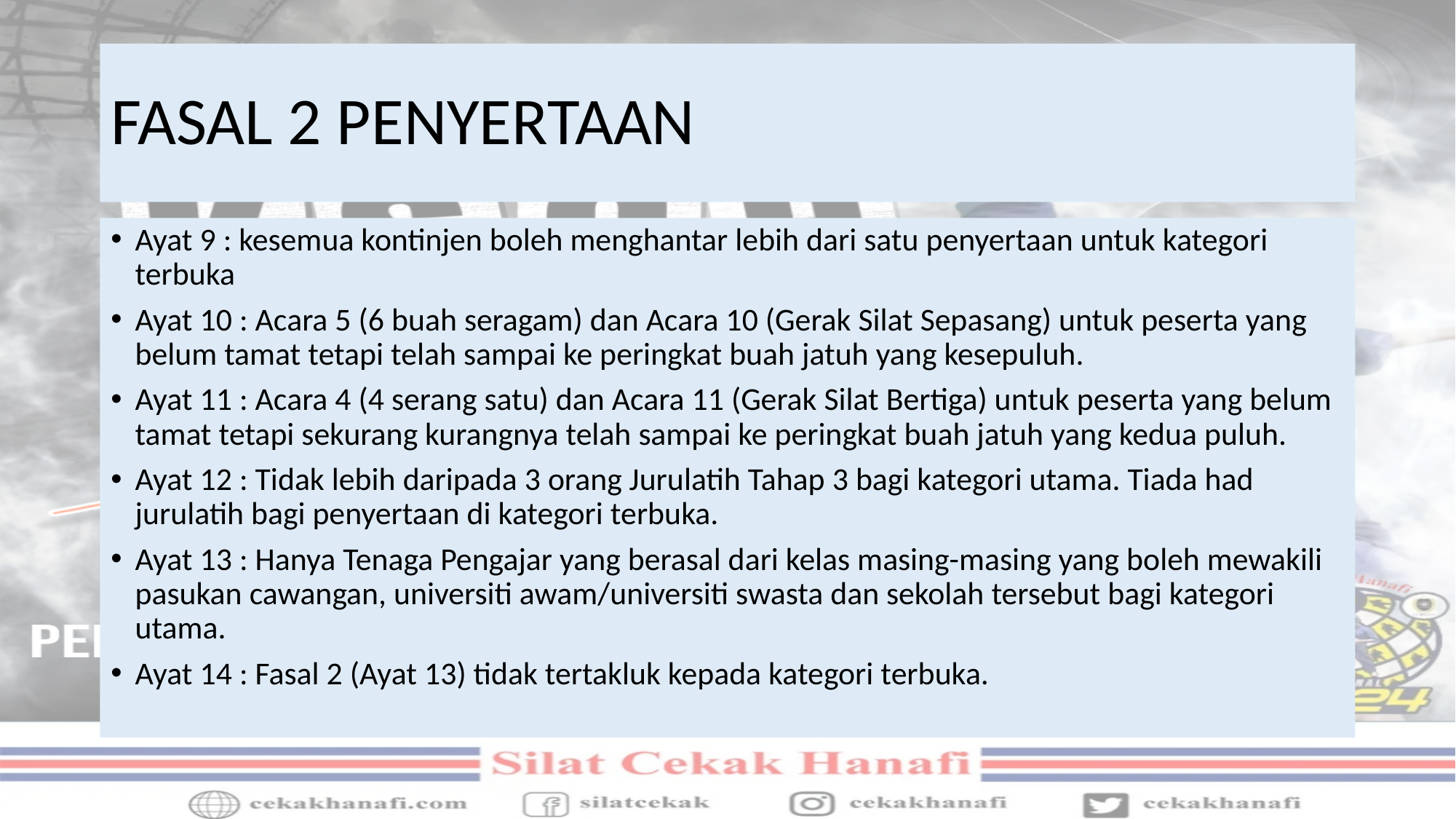

# FASAL 2 PENYERTAAN
Ayat 9 : kesemua kontinjen boleh menghantar lebih dari satu penyertaan untuk kategori terbuka
Ayat 10 : Acara 5 (6 buah seragam) dan Acara 10 (Gerak Silat Sepasang) untuk peserta yang belum tamat tetapi telah sampai ke peringkat buah jatuh yang kesepuluh.
Ayat 11 : Acara 4 (4 serang satu) dan Acara 11 (Gerak Silat Bertiga) untuk peserta yang belum tamat tetapi sekurang kurangnya telah sampai ke peringkat buah jatuh yang kedua puluh.
Ayat 12 : Tidak lebih daripada 3 orang Jurulatih Tahap 3 bagi kategori utama. Tiada had jurulatih bagi penyertaan di kategori terbuka.
Ayat 13 : Hanya Tenaga Pengajar yang berasal dari kelas masing-masing yang boleh mewakili pasukan cawangan, universiti awam/universiti swasta dan sekolah tersebut bagi kategori utama.
Ayat 14 : Fasal 2 (Ayat 13) tidak tertakluk kepada kategori terbuka.